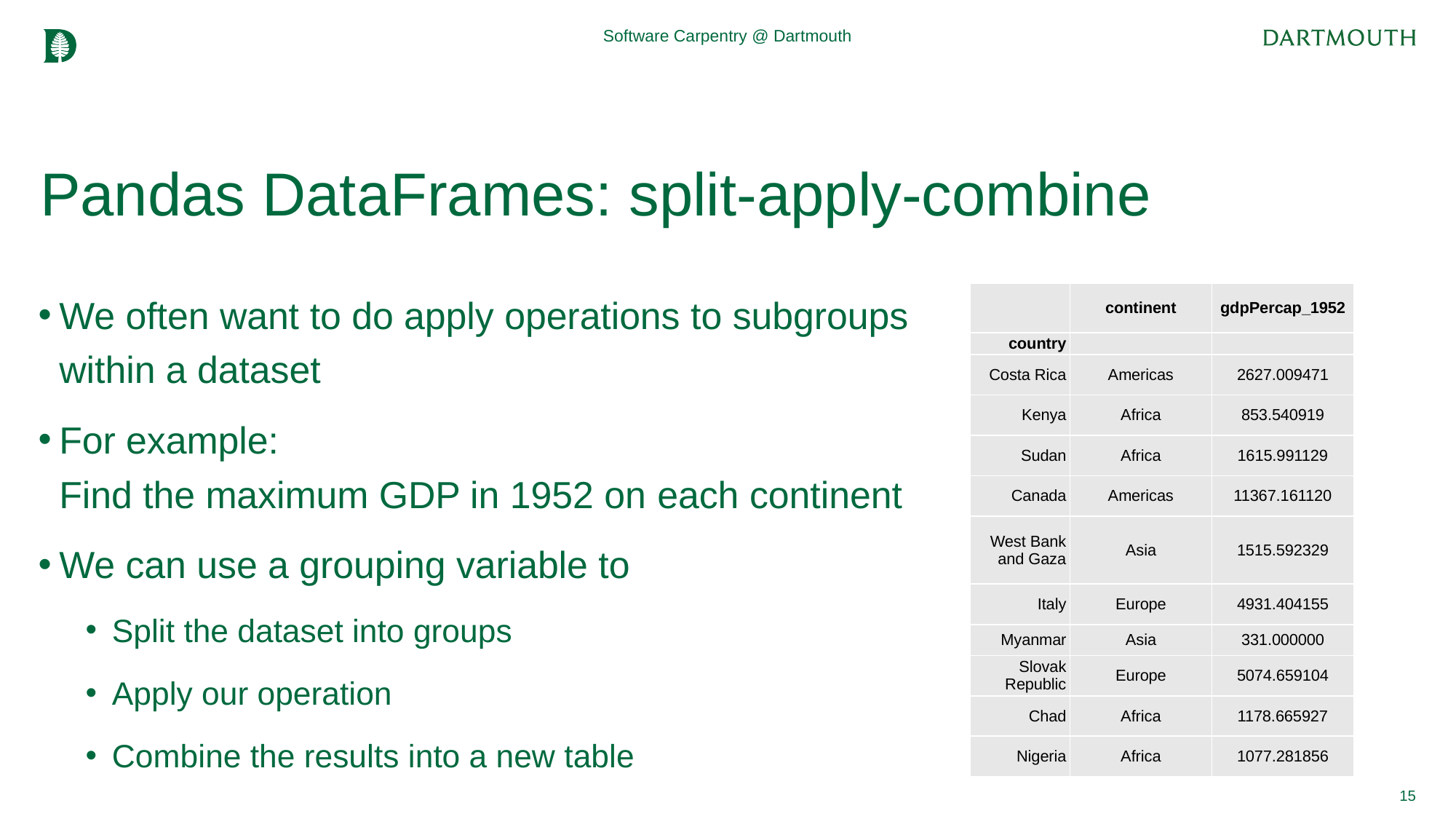

Software Carpentry @ Dartmouth
# Pandas DataFrames: split-apply-combine
We often want to do apply operations to subgroups within a dataset
For example:
Find the maximum GDP in 1952 on each continent
We can use a grouping variable to
Split the dataset into groups
Apply our operation
Combine the results into a new table
|  | continent | gdpPercap\_1952 |
| --- | --- | --- |
| country |  |  |
| Costa Rica | Americas | 2627.009471 |
| Kenya | Africa | 853.540919 |
| Sudan | Africa | 1615.991129 |
| Canada | Americas | 11367.161120 |
| West Bank and Gaza | Asia | 1515.592329 |
| Italy | Europe | 4931.404155 |
| Myanmar | Asia | 331.000000 |
| Slovak Republic | Europe | 5074.659104 |
| Chad | Africa | 1178.665927 |
| Nigeria | Africa | 1077.281856 |
15